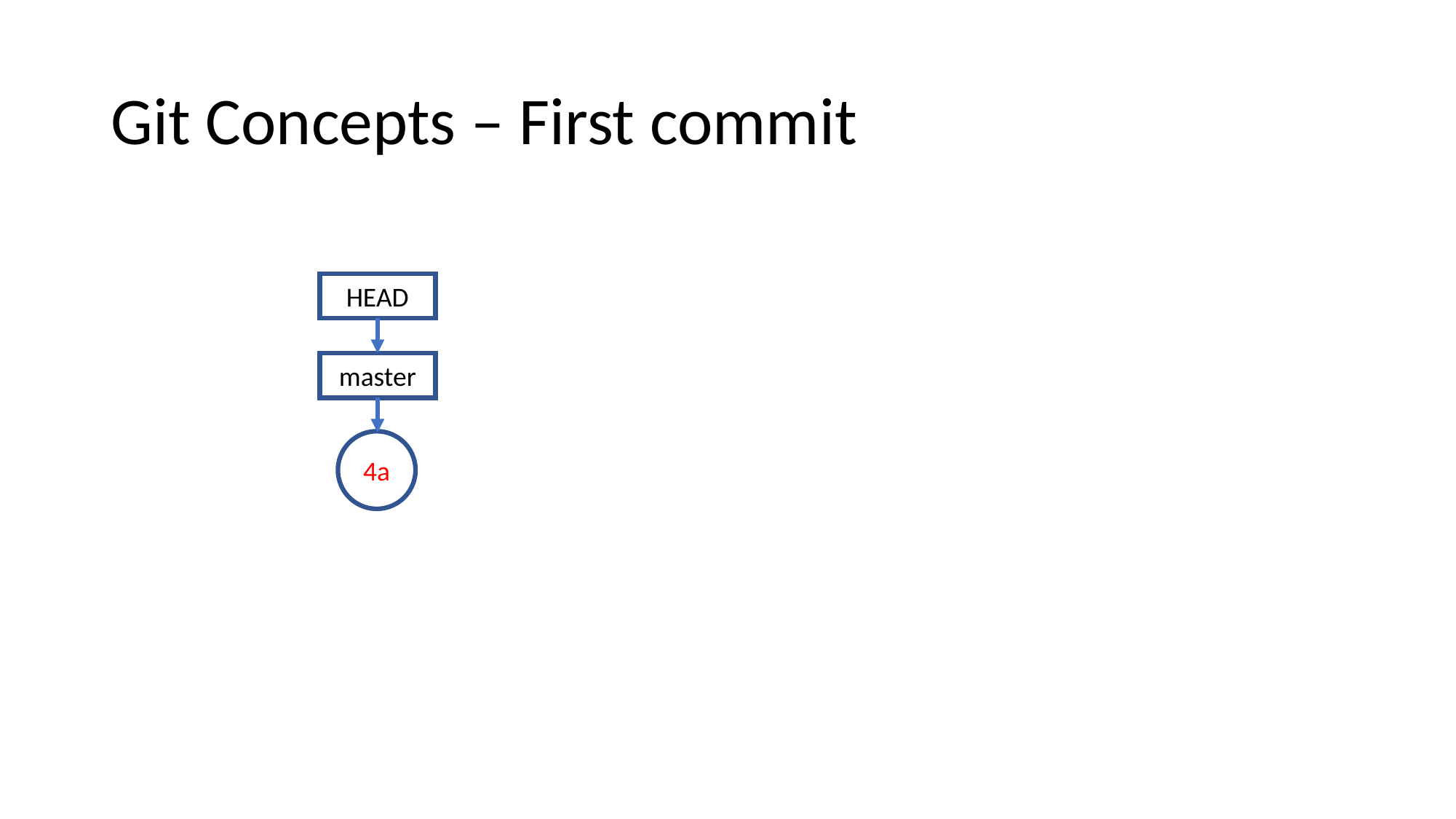

# Git Concepts – First commit
HEAD
master
4a